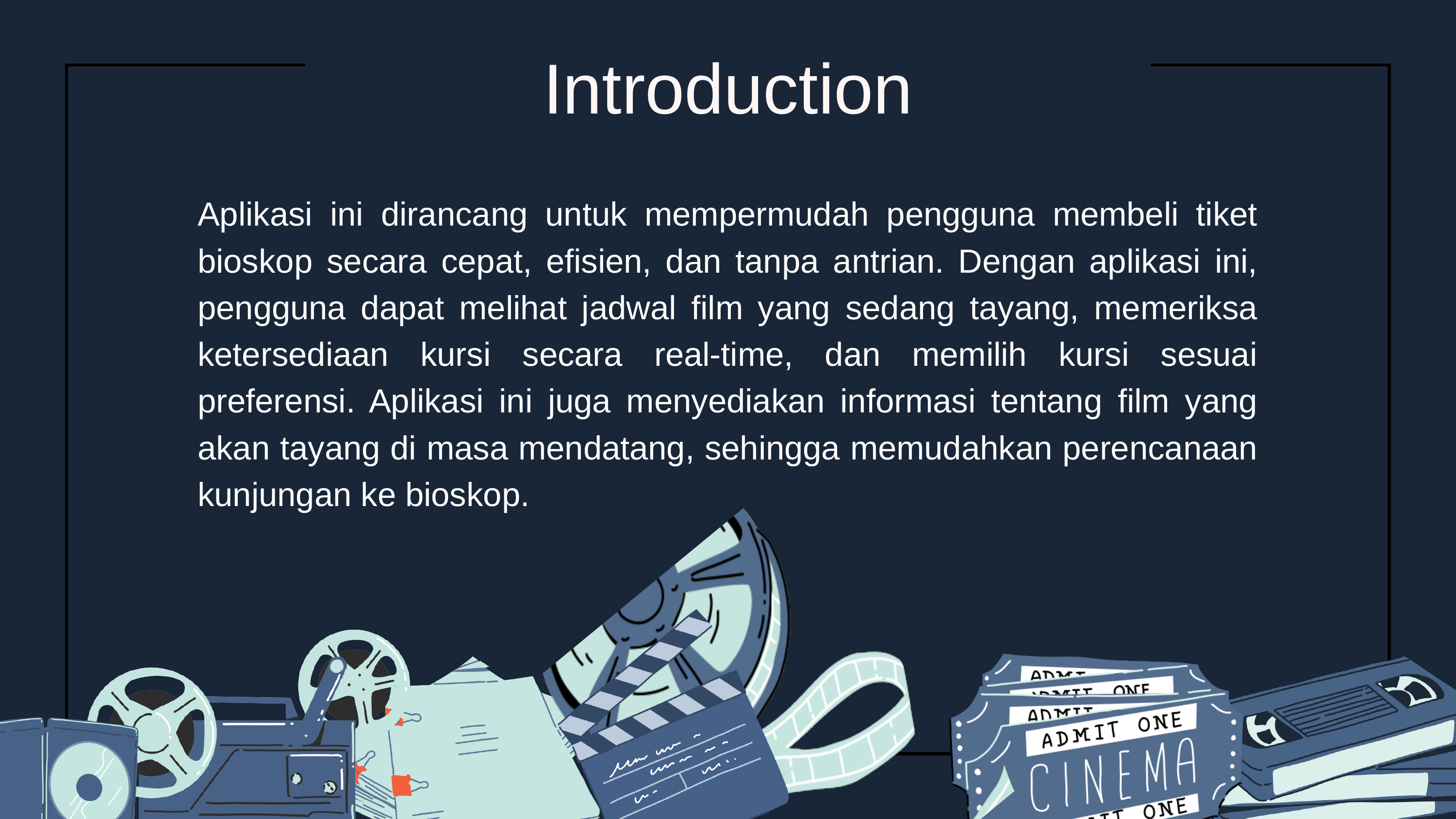

Introduction

Aplikasi ini dirancang untuk mempermudah pengguna membeli tiket bioskop secara cepat, efisien, dan tanpa antrian. Dengan aplikasi ini, pengguna dapat melihat jadwal film yang sedang tayang, memeriksa ketersediaan kursi secara real-time, dan memilih kursi sesuai preferensi. Aplikasi ini juga menyediakan informasi tentang film yang akan tayang di masa mendatang, sehingga memudahkan perencanaan kunjungan ke bioskop.